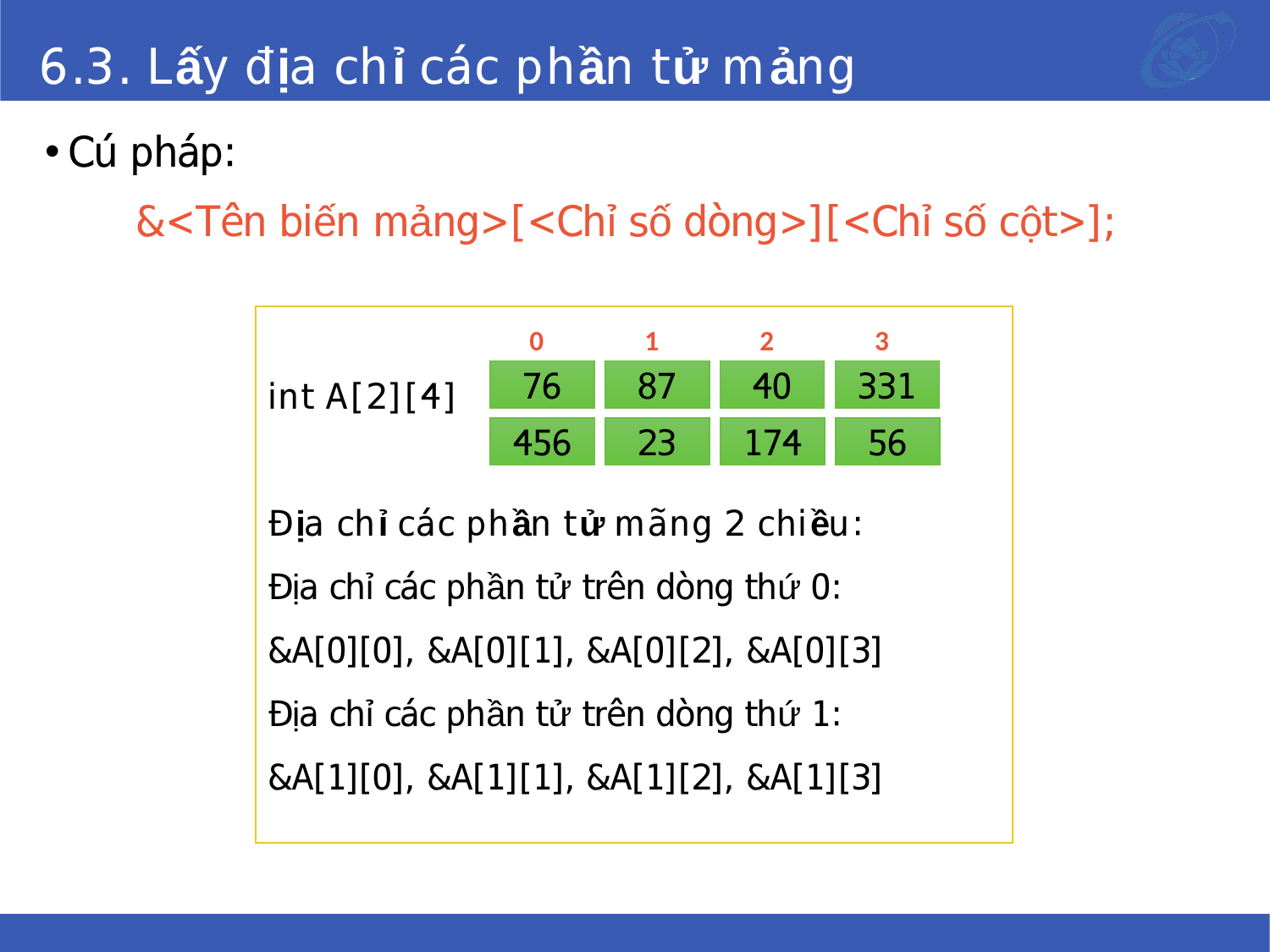

# 6.3. Lấy địa chỉ các phần tử mảng
Cú pháp:
&<Tên biến mảng>[<Chỉ số dòng>][<Chỉ số cột>];

int A[2][4]

Địa chỉ các phần tử mãng 2 chiều:
Địa chỉ các phần tử trên dòng thứ 0:
&A[0][0], &A[0][1], &A[0][2], &A[0][3]
Địa chỉ các phần tử trên dòng thứ 1:
&A[1][0], &A[1][1], &A[1][2], &A[1][3]
0
1
2
3
87
40
331
76
23
174
56
456
8